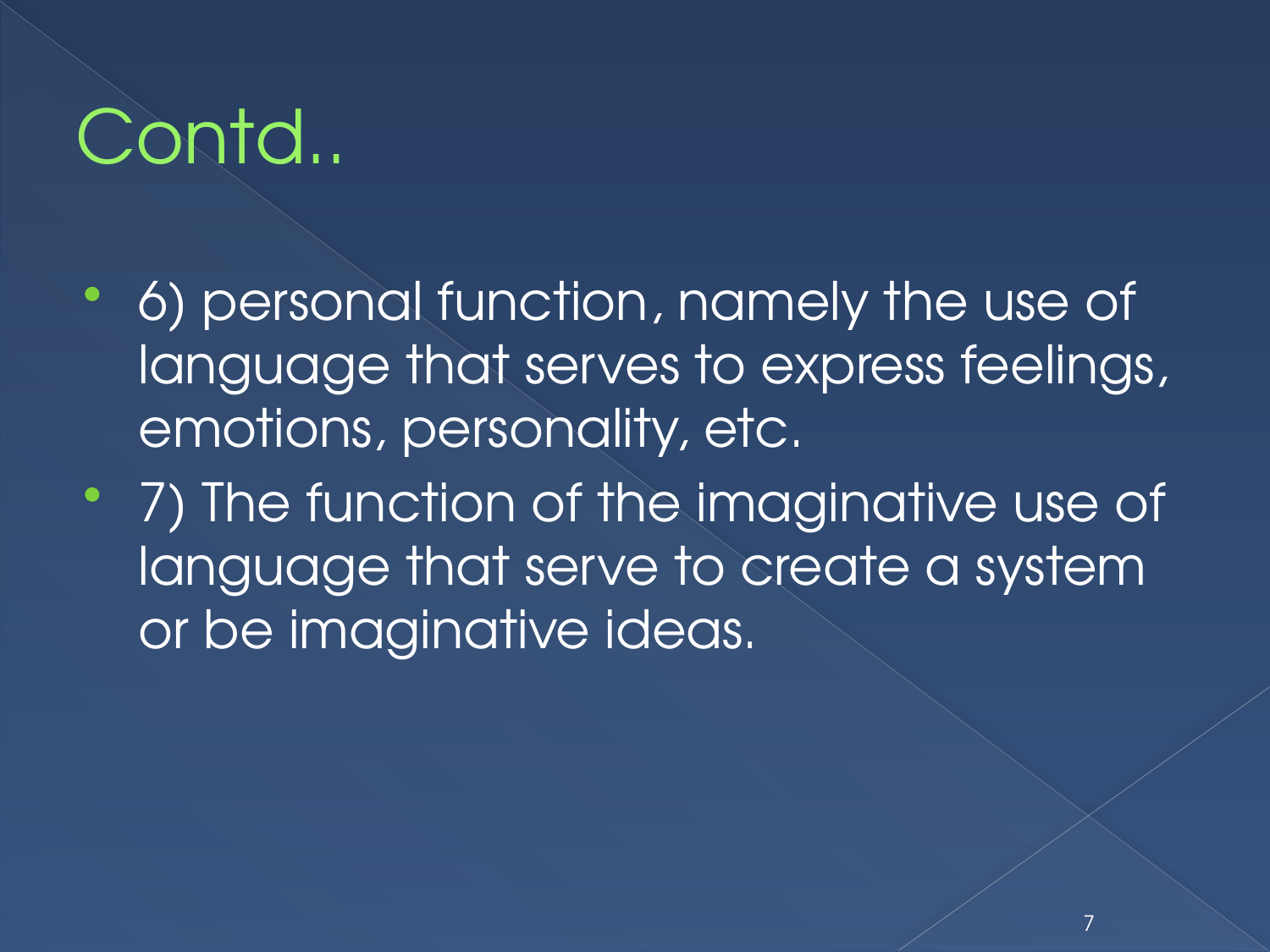

# Contd..
6) personal function, namely the use of language that serves to express feelings, emotions, personality, etc.
7) The function of the imaginative use of language that serve to create a system or be imaginative ideas.
7